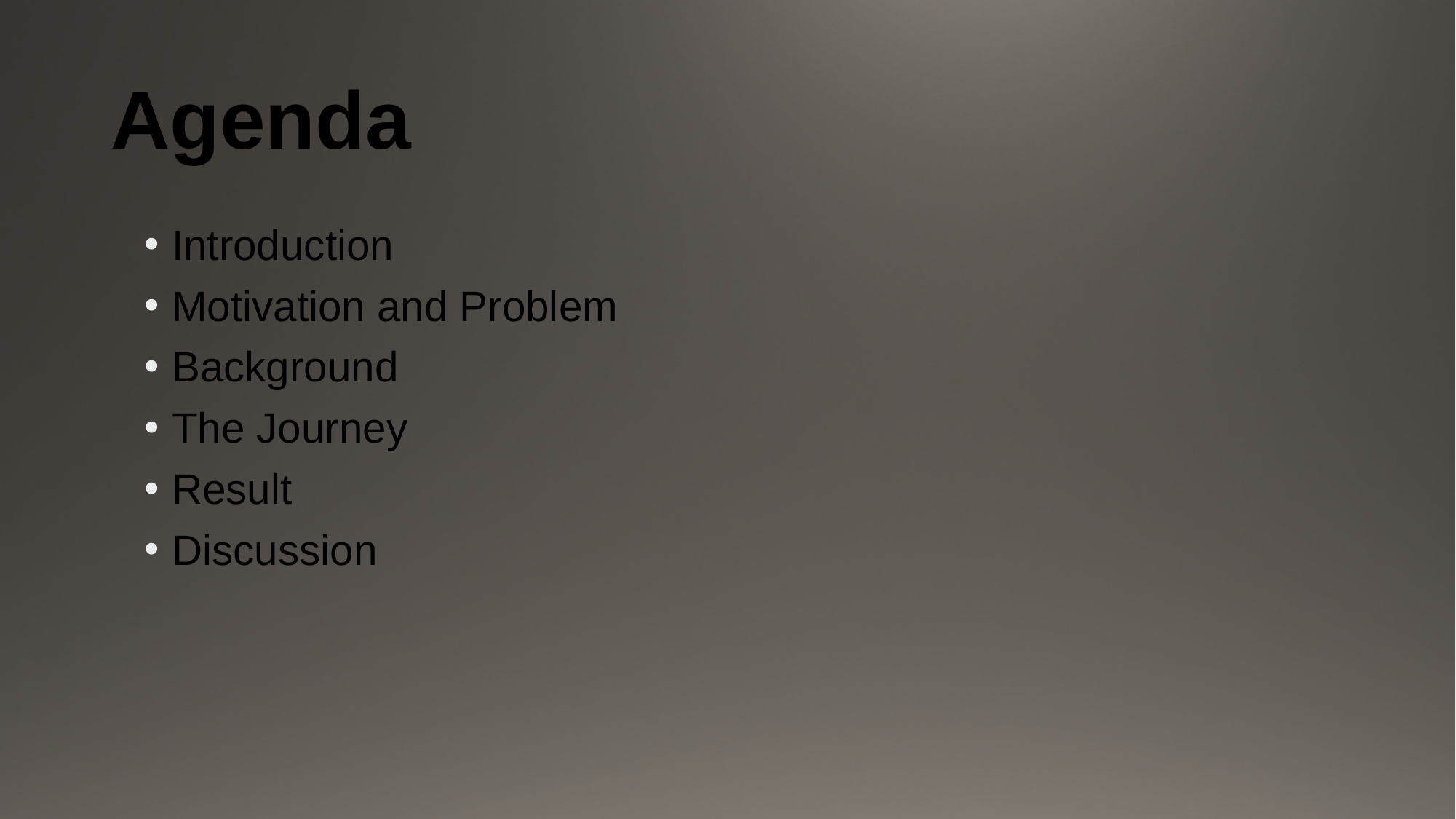

# Agenda
Introduction
Motivation and Problem
Background
The Journey
Result
Discussion